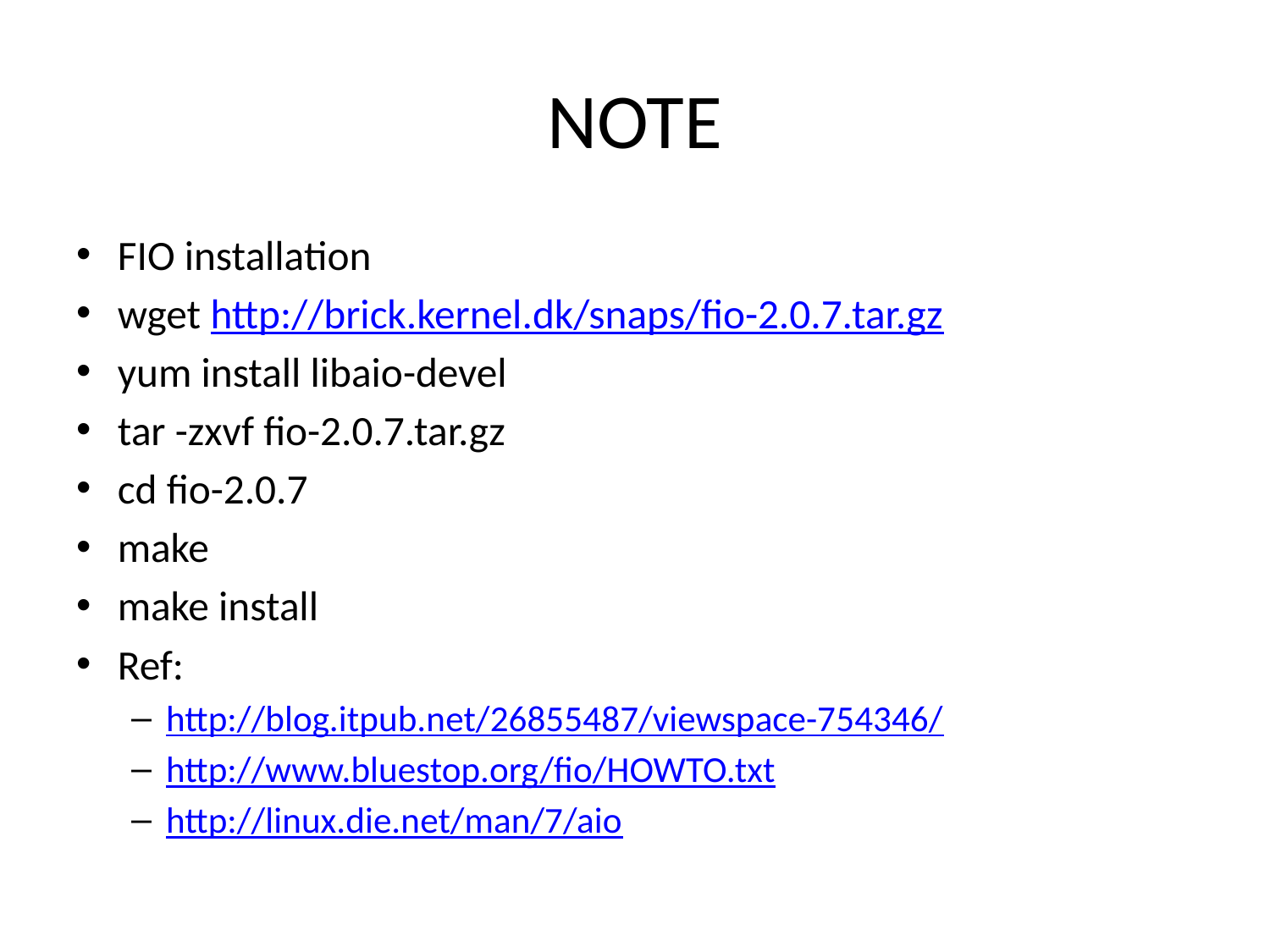

# NOTE
FIO installation
wget http://brick.kernel.dk/snaps/fio-2.0.7.tar.gz
yum install libaio-devel
tar -zxvf fio-2.0.7.tar.gz
cd fio-2.0.7
make
make install
Ref:
http://blog.itpub.net/26855487/viewspace-754346/
http://www.bluestop.org/fio/HOWTO.txt
http://linux.die.net/man/7/aio